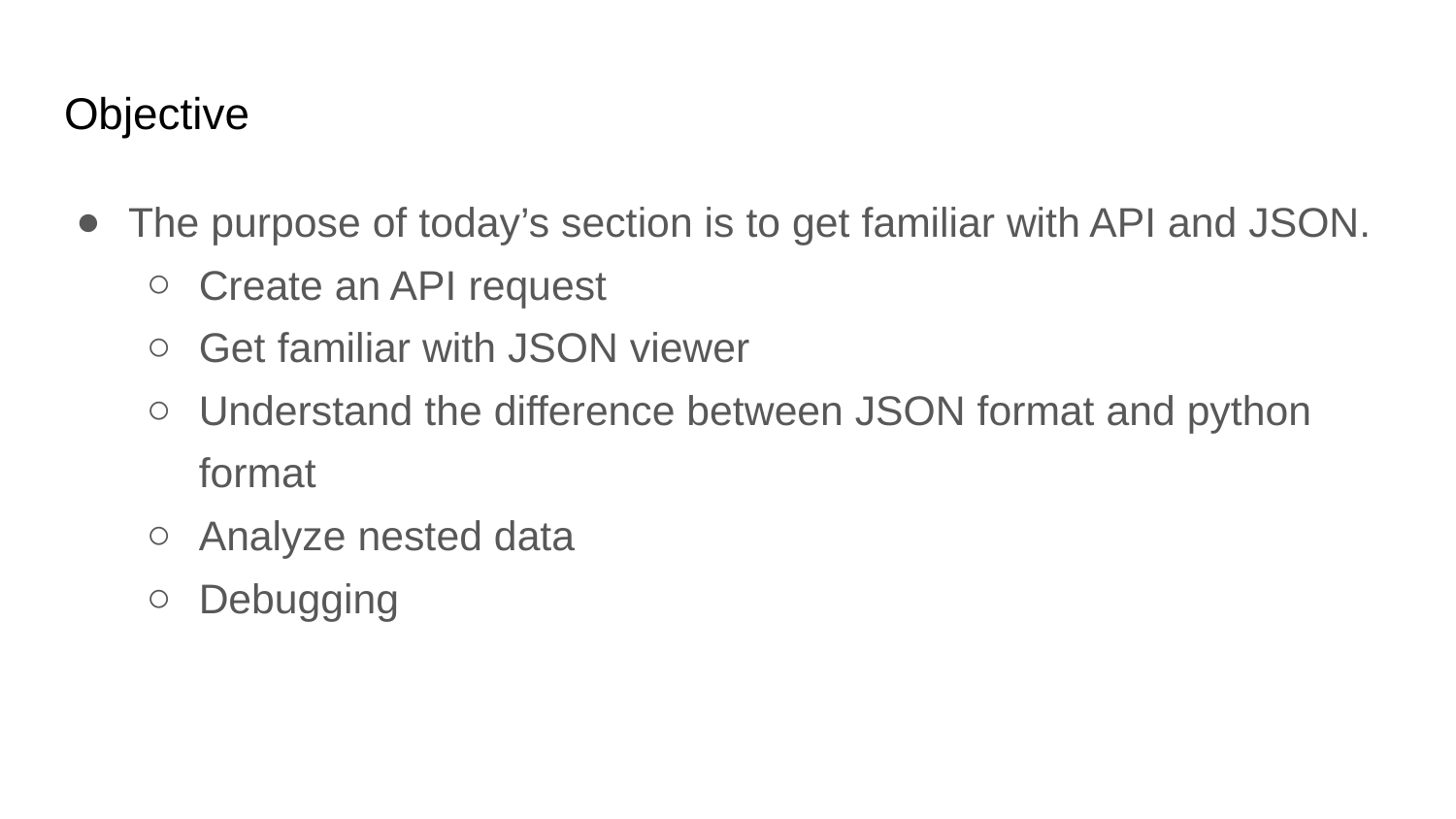

# Objective
The purpose of today’s section is to get familiar with API and JSON.
Create an API request
Get familiar with JSON viewer
Understand the difference between JSON format and python  format
Analyze nested data
Debugging